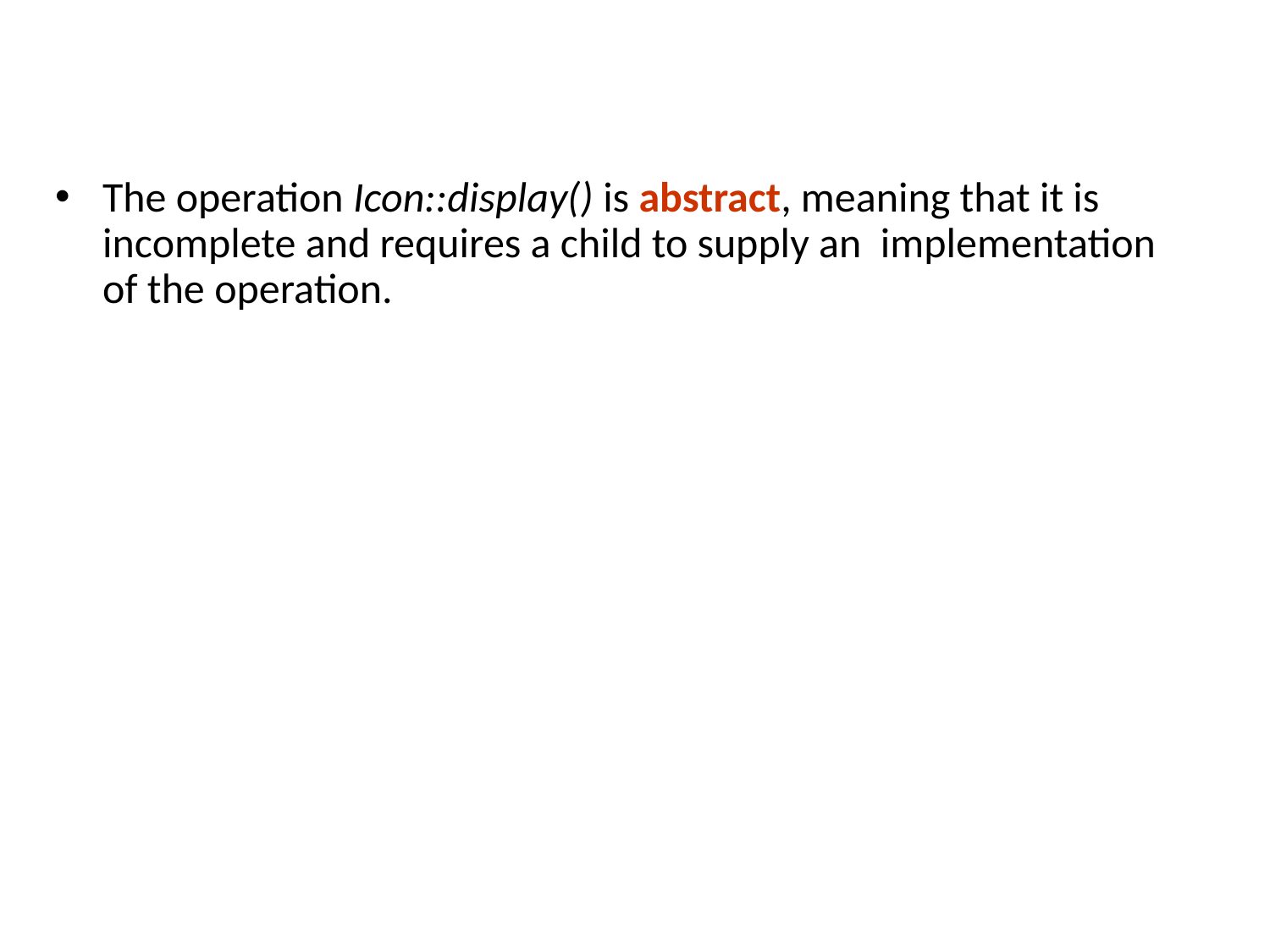

The operation Icon::display() is abstract, meaning that it is incomplete and requires a child to supply an  implementation of the operation.